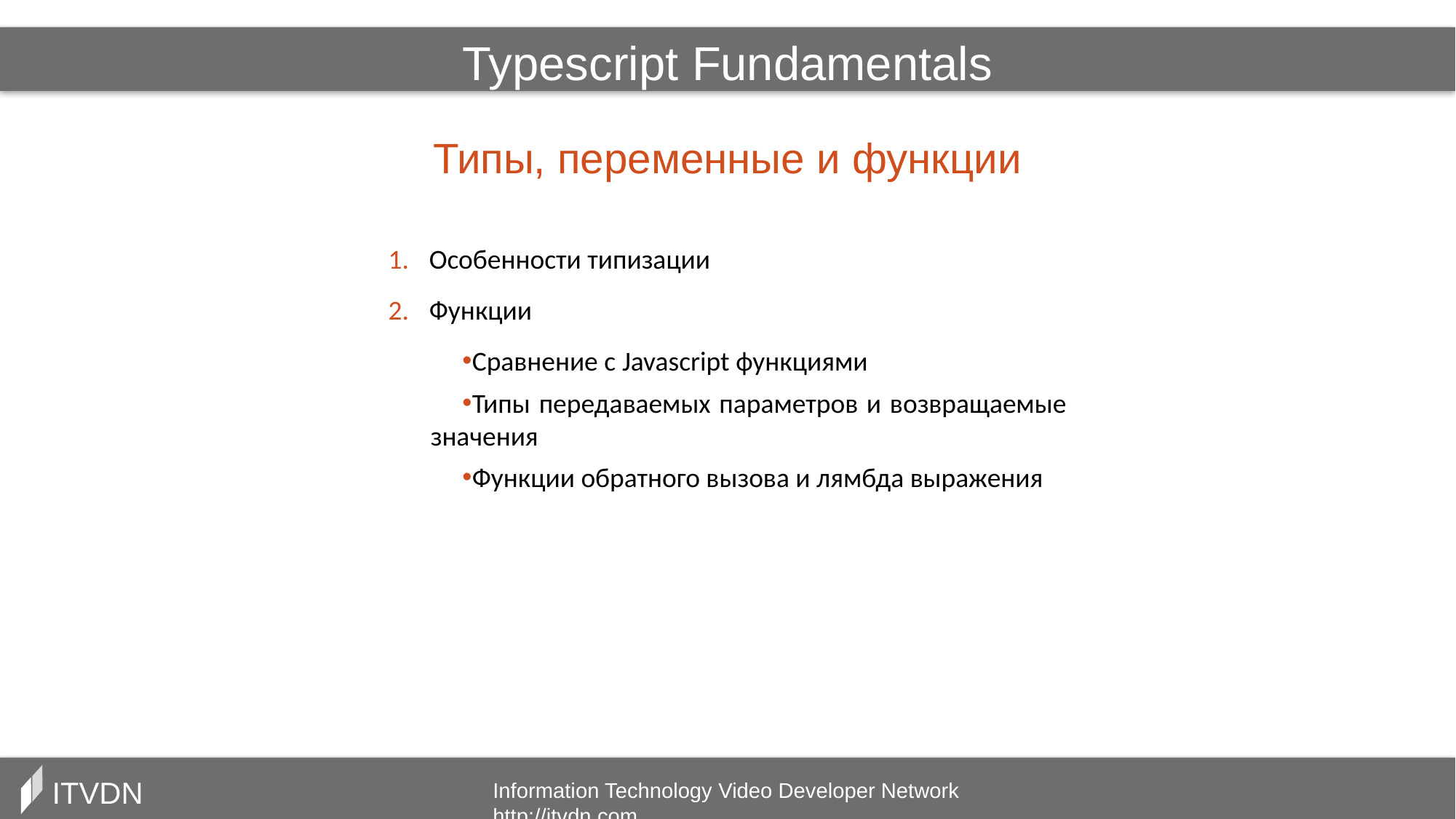

Typescript Fundamentals
Типы, переменные и функции

Особенности типизации
Функции
Сравнение с Javascript функциями
Типы передаваемых параметров и возвращаемые значения
Функции обратного вызова и лямбда выражения

ITVDN
Information Technology Video Developer Network                                                       http://itvdn.com